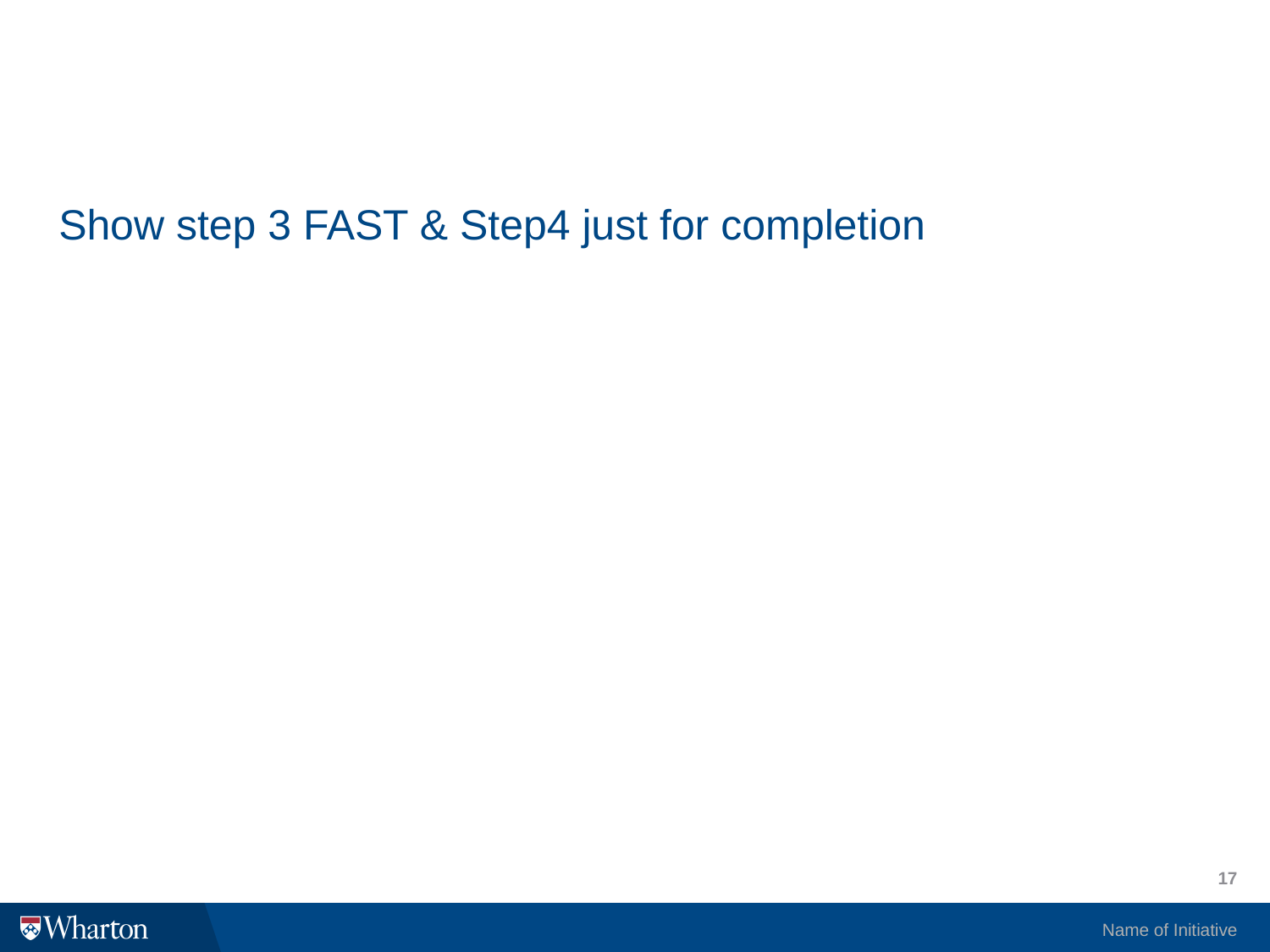

#
Show step 3 FAST & Step4 just for completion
17
Name of Initiative